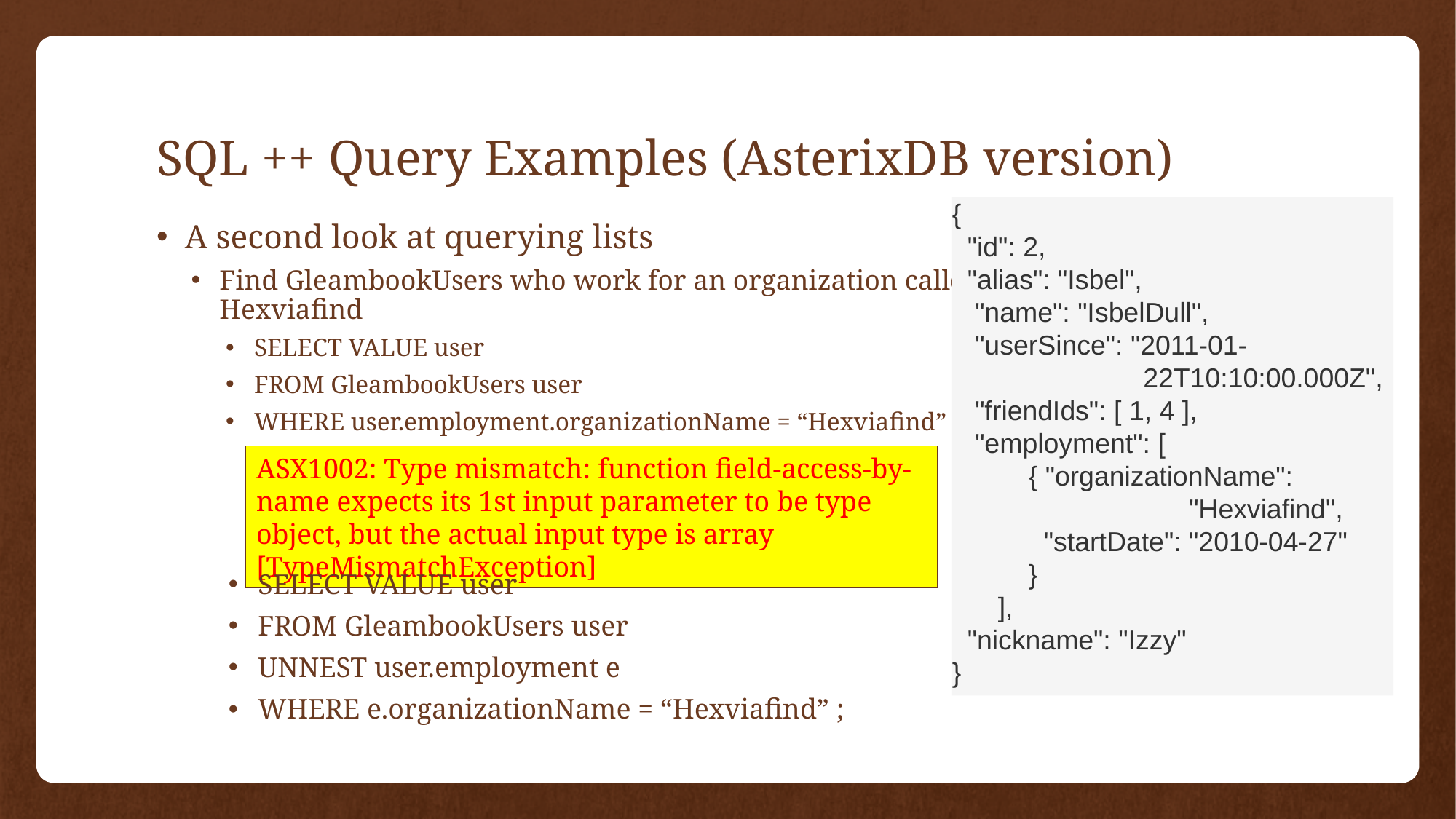

# SQL ++ Query Examples (AsterixDB version)
{
  "id": 2,
  "alias": "Isbel",
   "name": "IsbelDull",
   "userSince": "2011-01-
                         22T10:10:00.000Z",
   "friendIds": [ 1, 4 ],
   "employment": [
          { "organizationName":
                               "Hexviafind",
            "startDate": "2010-04-27"
          }
      ],
  "nickname": "Izzy"
}
A second look at querying lists
Find GleambookUsers who work for an organization called Hexviafind
SELECT VALUE user
FROM GleambookUsers user
WHERE user.employment.organizationName = “Hexviafind” ;

ASX1002: Type mismatch: function field-access-by-name expects its 1st input parameter to be type object, but the actual input type is array [TypeMismatchException]
SELECT VALUE user
FROM GleambookUsers user
UNNEST user.employment e
WHERE e.organizationName = “Hexviafind” ;